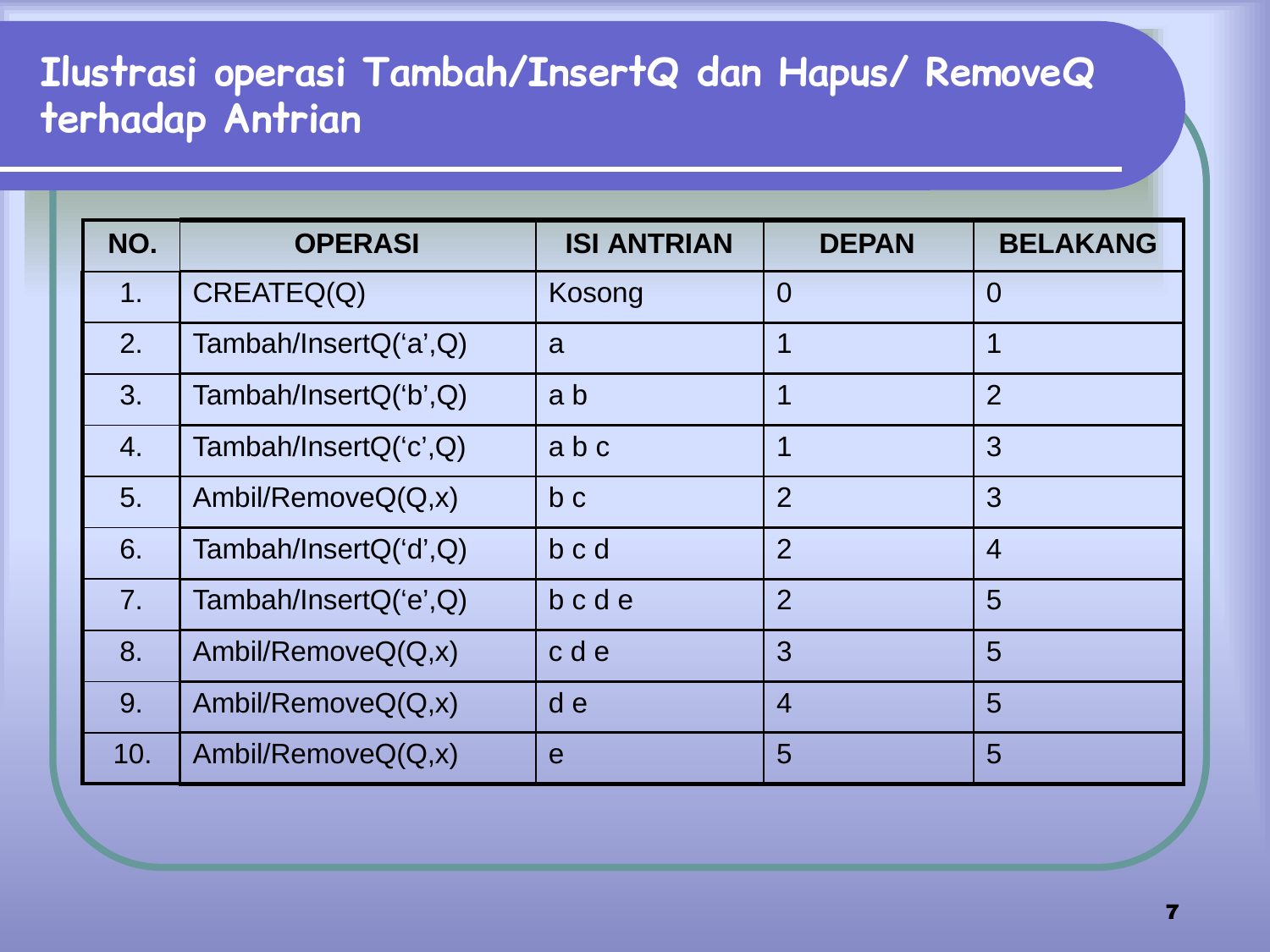

# Ilustrasi operasi Tambah/InsertQ dan Hapus/ RemoveQ  terhadap Antrian
| NO. | OPERASI | ISI ANTRIAN | DEPAN | BELAKANG |
| --- | --- | --- | --- | --- |
| 1. | CREATEQ(Q) | Kosong | 0 | 0 |
| 2. | Tambah/InsertQ(‘a’,Q) | a | 1 | 1 |
| 3. | Tambah/InsertQ(‘b’,Q) | a b | 1 | 2 |
| 4. | Tambah/InsertQ(‘c’,Q) | a b c | 1 | 3 |
| 5. | Ambil/RemoveQ(Q,x) | b c | 2 | 3 |
| 6. | Tambah/InsertQ(‘d’,Q) | b c d | 2 | 4 |
| 7. | Tambah/InsertQ(‘e’,Q) | b c d e | 2 | 5 |
| 8. | Ambil/RemoveQ(Q,x) | c d e | 3 | 5 |
| 9. | Ambil/RemoveQ(Q,x) | d e | 4 | 5 |
| 10. | Ambil/RemoveQ(Q,x) | e | 5 | 5 |
7